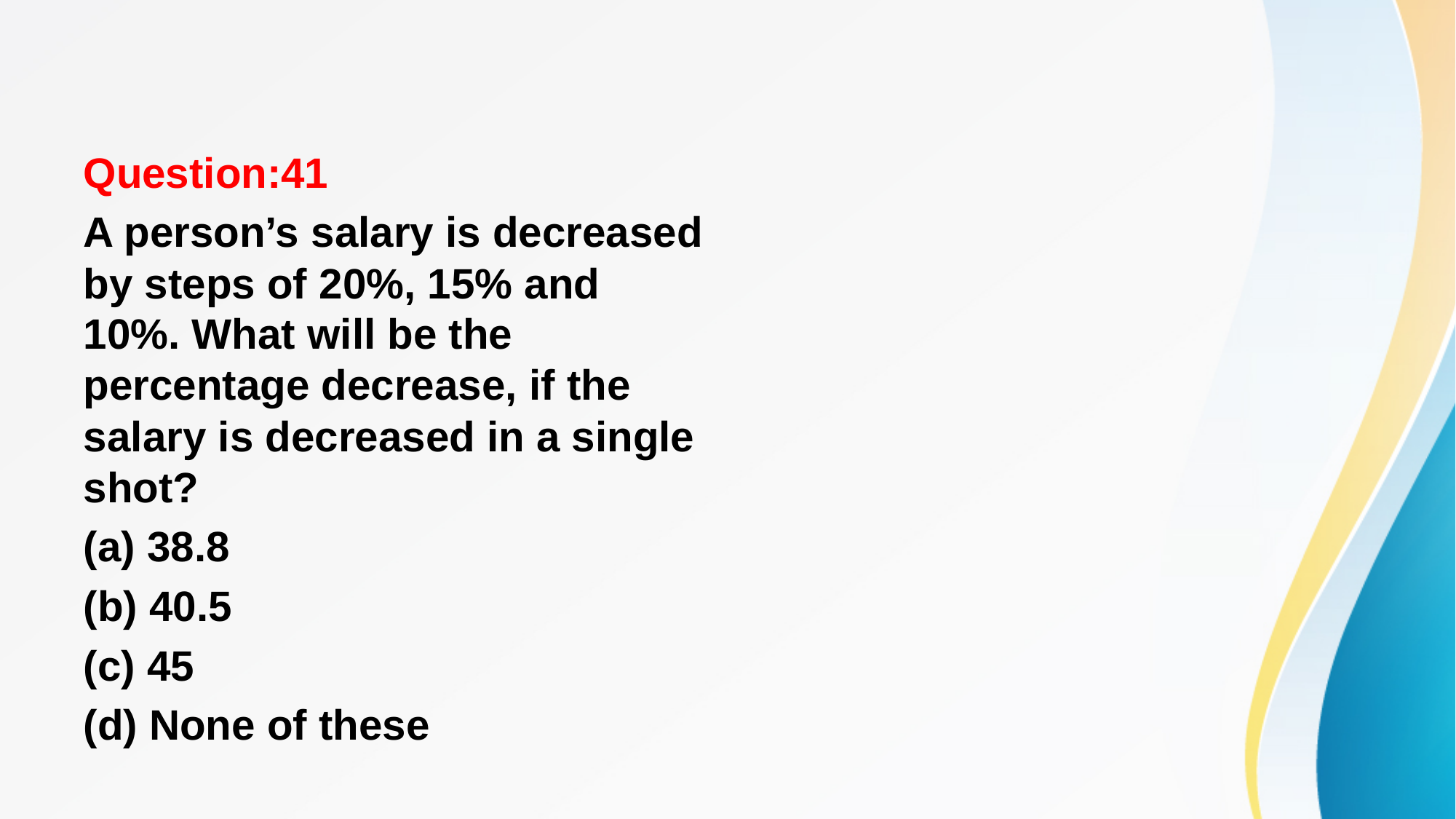

#
Question:41
A person’s salary is decreased by steps of 20%, 15% and 10%. What will be the percentage decrease, if the salary is decreased in a single shot?
(a) 38.8
(b) 40.5
(c) 45
(d) None of these